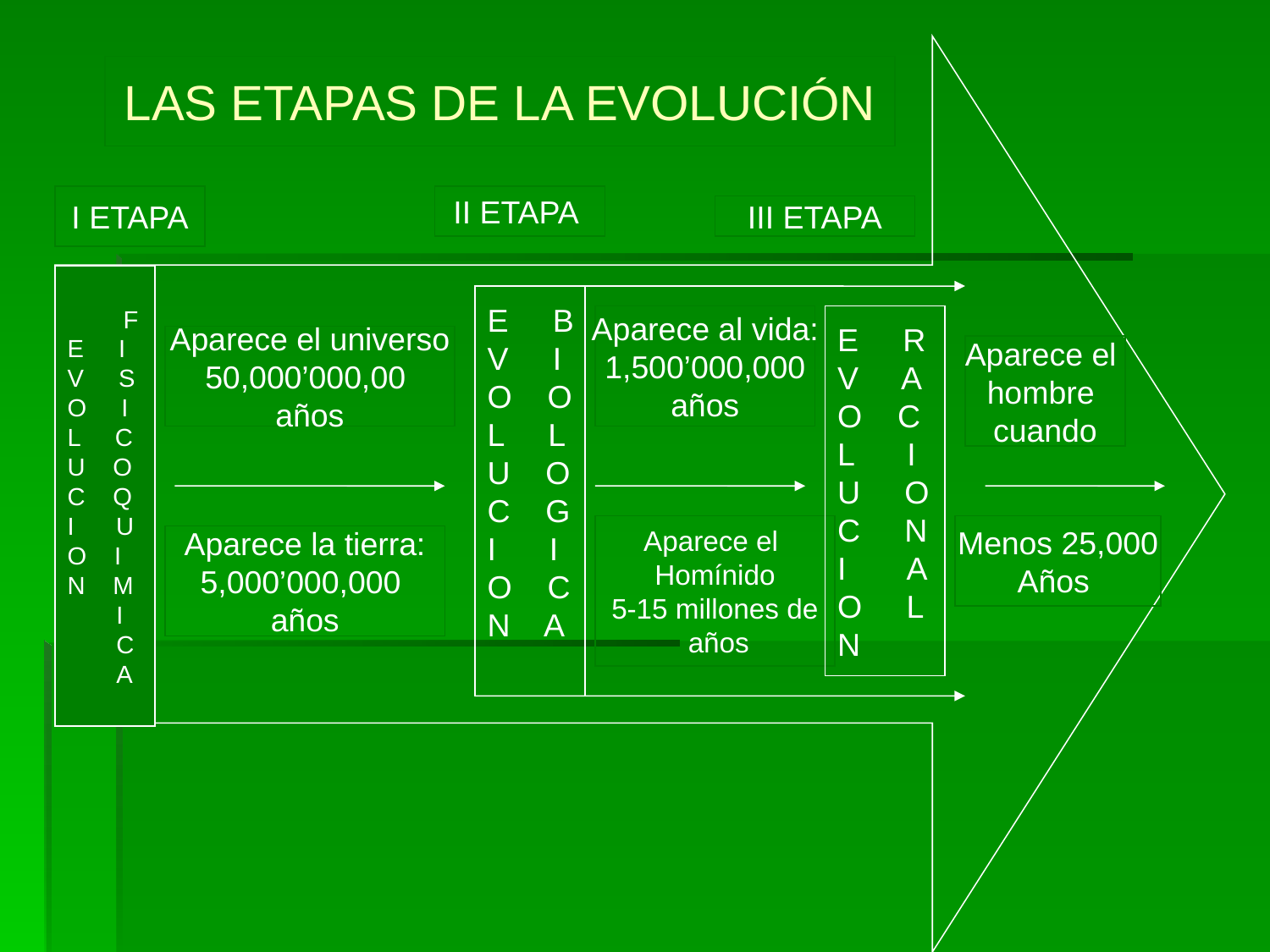

LAS ETAPAS DE LA EVOLUCIÓN
I ETAPA
II ETAPA
III ETAPA
        F
E     I
V     S
O     I
L     C
U    O
C    Q
I      U
O    I
N    M
       I
       C
       A
E     B
V     I
O    O
L     L
U    O
C    G
I      I
O    C
N    A

Aparece al vida:
1,500’000,000
años
E     R
V     A
O    C
L      I
U     O
C     N
I       A
O     L
N
Aparece el universo
50,000’000,00
años
Aparece el
hombre
cuando

Aparece el
Homínido
5-15 millones de
 años
Menos 25,000
Años
Aparece la tierra:
5,000’000,000
años